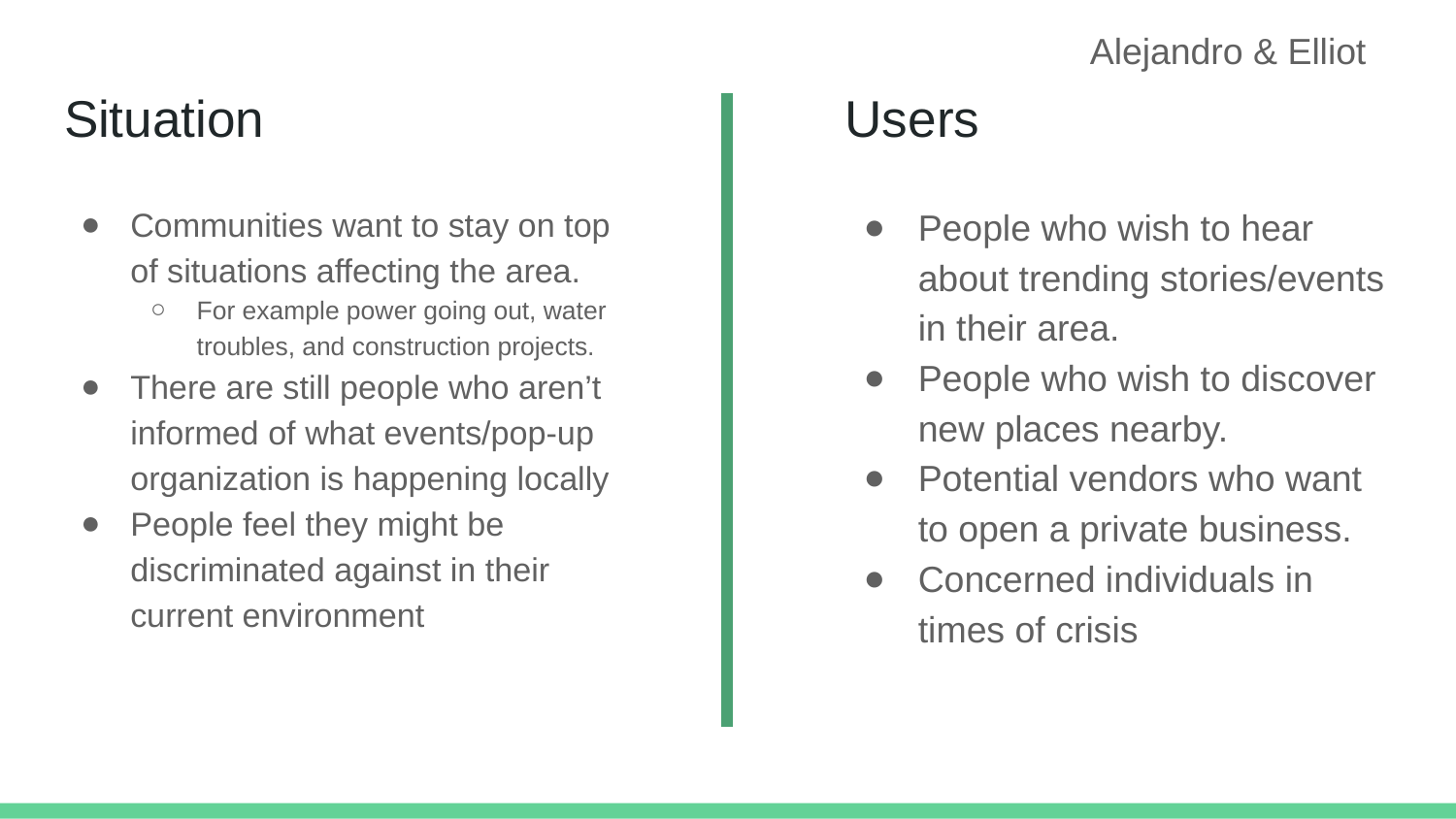

Alejandro & Elliot
# Situation
Users
Communities want to stay on top of situations affecting the area.
For example power going out, water troubles, and construction projects.
There are still people who aren’t informed of what events/pop-up organization is happening locally
People feel they might be discriminated against in their current environment
People who wish to hear about trending stories/events in their area.
People who wish to discover new places nearby.
Potential vendors who want to open a private business.
Concerned individuals in times of crisis